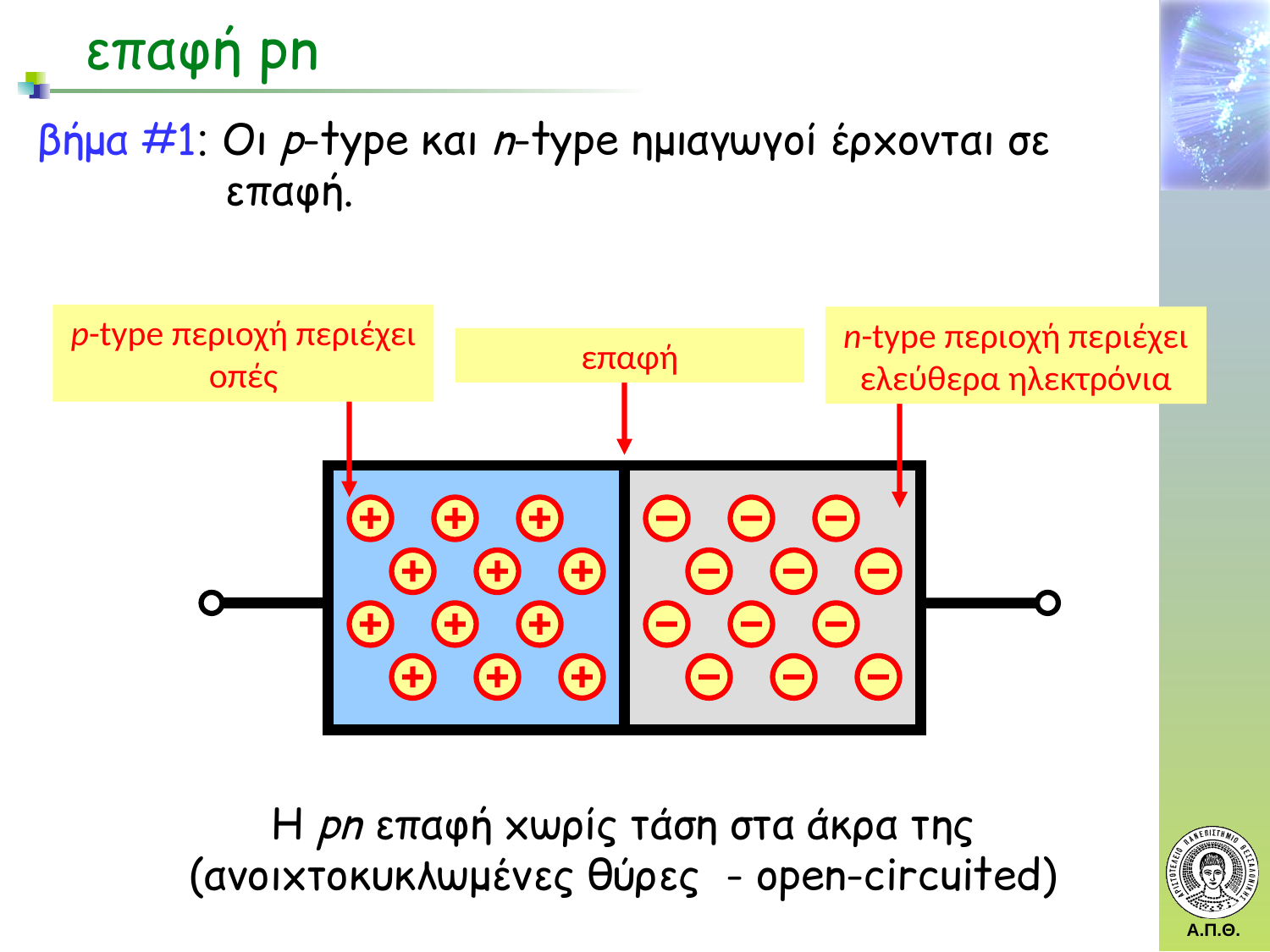

επαφή pn
βήμα #1: Οι p-type και n-type ημιαγωγοί έρχονται σε επαφή.
p-type περιοχή περιέχει οπές
n-type περιοχή περιέχει ελεύθερα ηλεκτρόνια
επαφή

Η pn επαφή χωρίς τάση στα άκρα της (ανοιχτοκυκλωμένες θύρες  - open-circuited)